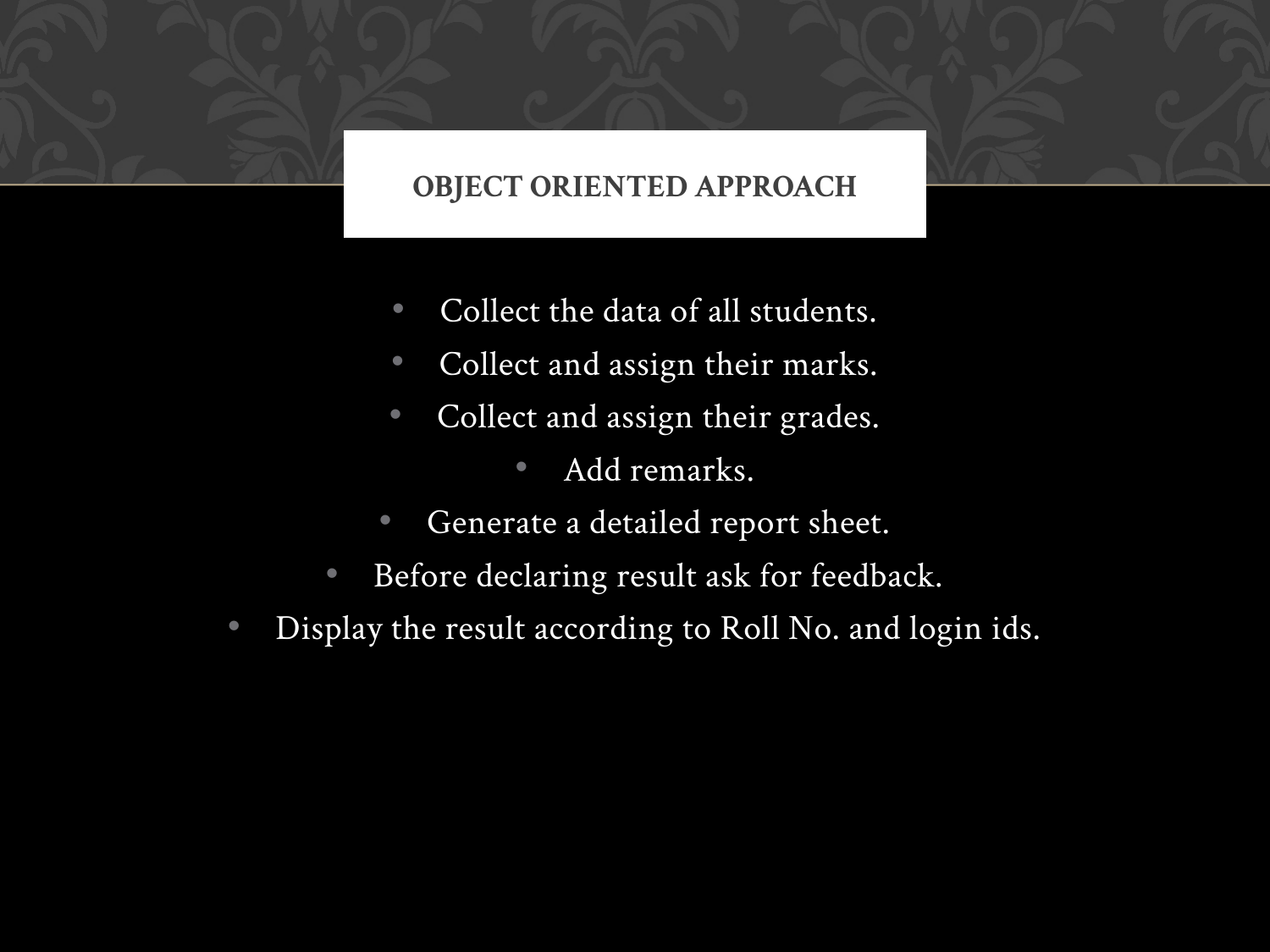

# Object oriented approach
Collect the data of all students.
Collect and assign their marks.
Collect and assign their grades.
Add remarks.
Generate a detailed report sheet.
Before declaring result ask for feedback.
Display the result according to Roll No. and login ids.